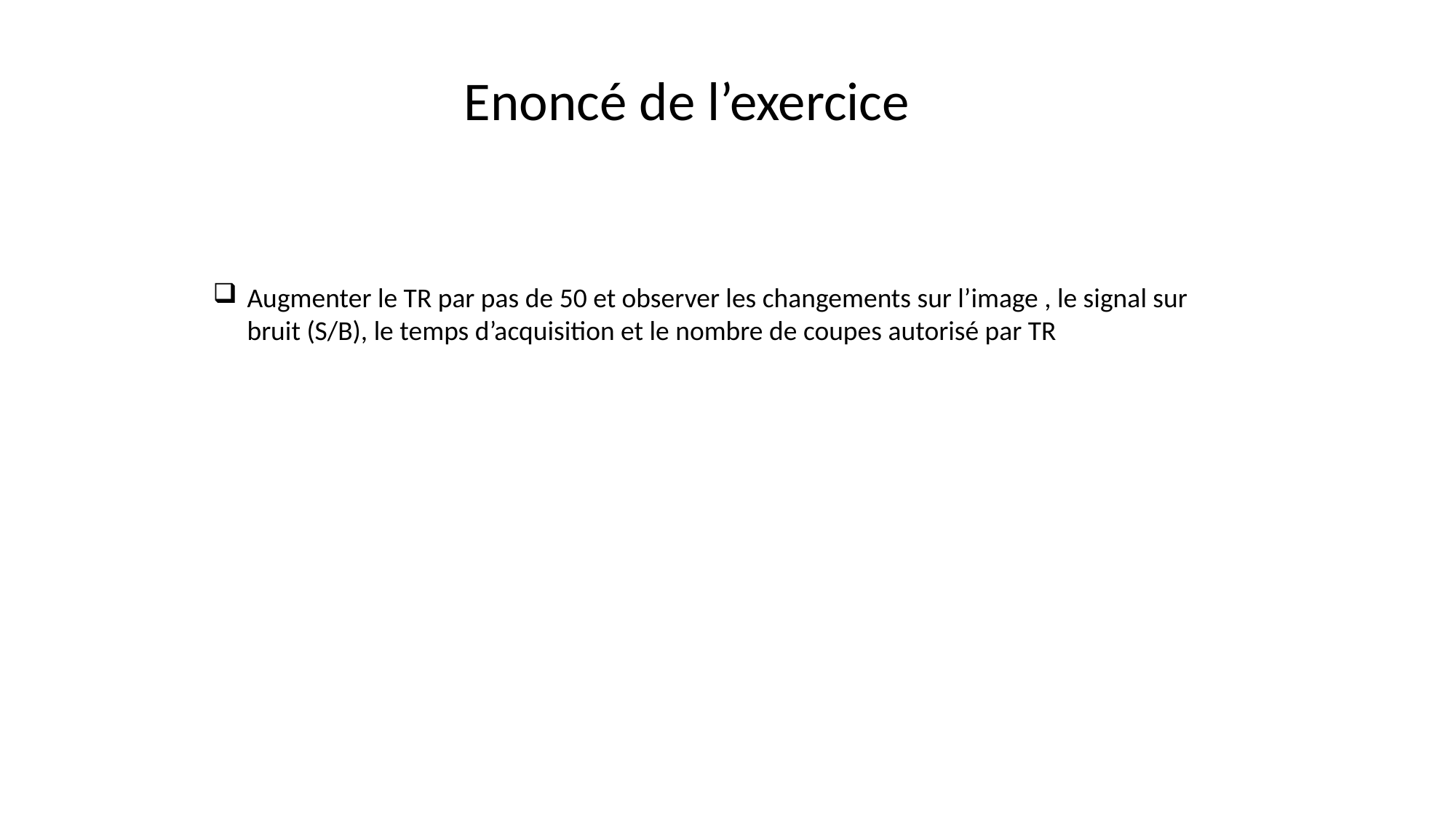

Enoncé de l’exercice
Augmenter le TR par pas de 50 et observer les changements sur l’image , le signal sur bruit (S/B), le temps d’acquisition et le nombre de coupes autorisé par TR